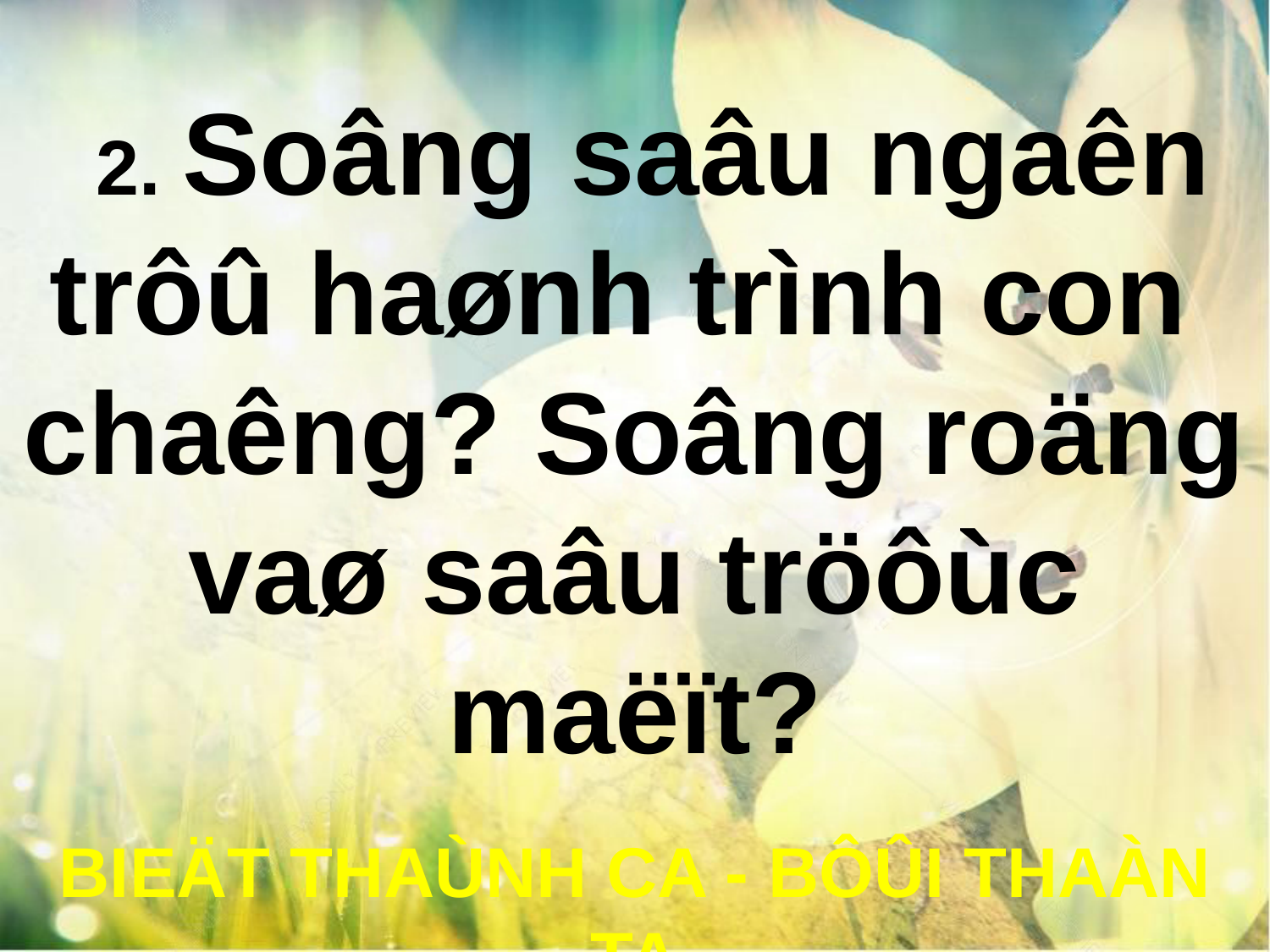

2. Soâng saâu ngaên trôû haønh trình con
chaêng? Soâng roäng
vaø saâu tröôùc maëït?
BIEÄT THAÙNH CA - BÔÛI THAÀN TA